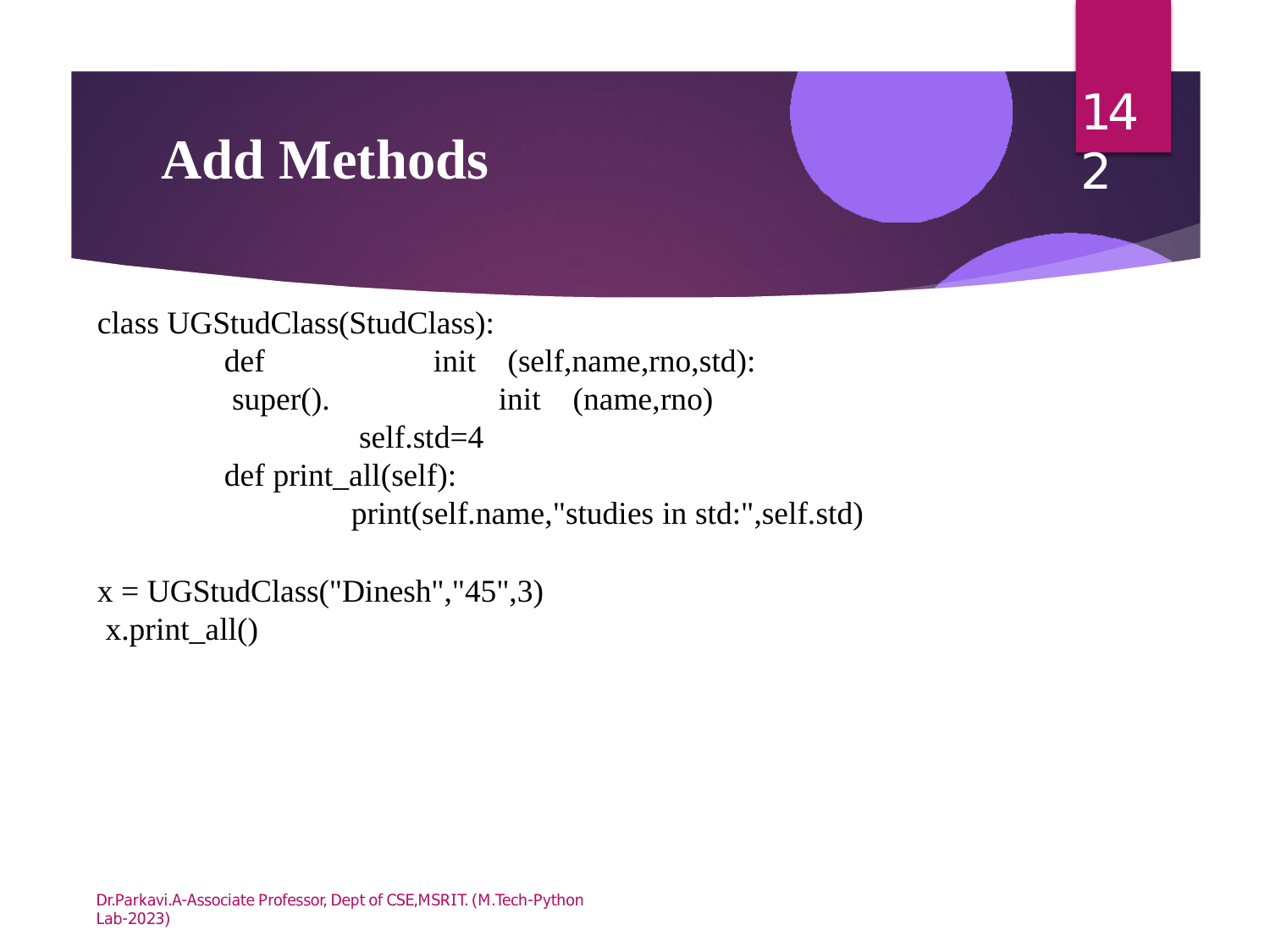

142
# Add Methods
class UGStudClass(StudClass):
def	init	(self,name,rno,std):
super().	init	(name,rno)
self.std=4
def print_all(self):
print(self.name,"studies in std:",self.std)

x = UGStudClass("Dinesh","45",3)  x.print_all()
Dr.Parkavi.A-Associate Professor, Dept of CSE,MSRIT. (M.Tech-Python Lab-2023)